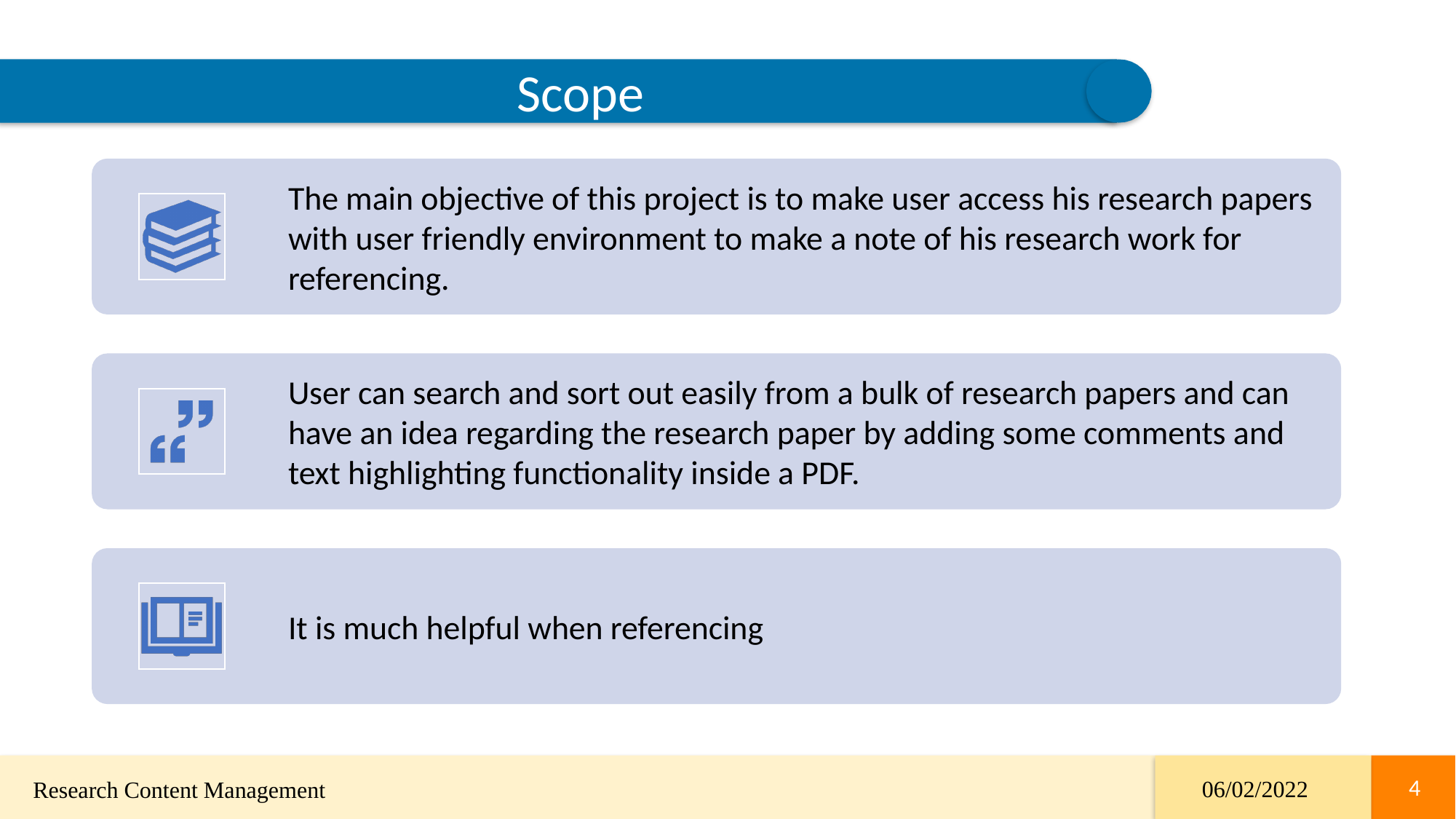

Scope

The main objective of this project is to make user access his research papers with user friendly environment to make a note of his research work for referencing.
User can search and sort out easily from a bulk of research papers and can have an idea regarding the research paper by adding some comments and text highlighting functionality inside a PDF.
It is much helpful when referencing

4
4
Month - Year
4
06/02/2022
 Research Content Management